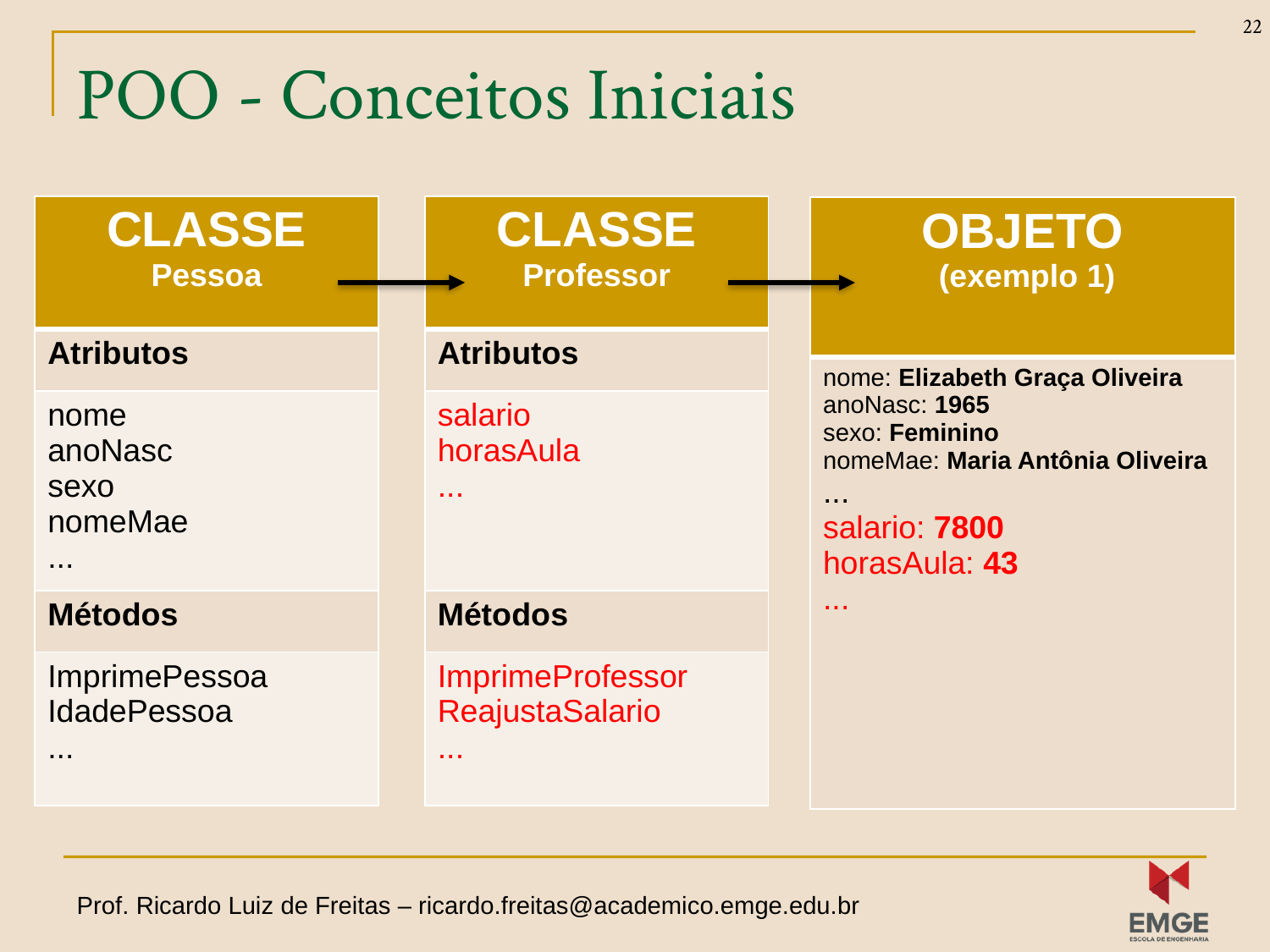

22
# POO - Conceitos Iniciais
| CLASSE Pessoa |
| --- |
| Atributos |
| nome anoNasc sexo nomeMae ... |
| Métodos |
| ImprimePessoa IdadePessoa ... |
| CLASSE Professor |
| --- |
| Atributos |
| salario horasAula ... |
| Métodos |
| ImprimeProfessor ReajustaSalario ... |
| OBJETO (exemplo 1) |
| --- |
| nome: Elizabeth Graça Oliveira anoNasc: 1965 sexo: Feminino nomeMae: Maria Antônia Oliveira ... salario: 7800 horasAula: 43 ... |